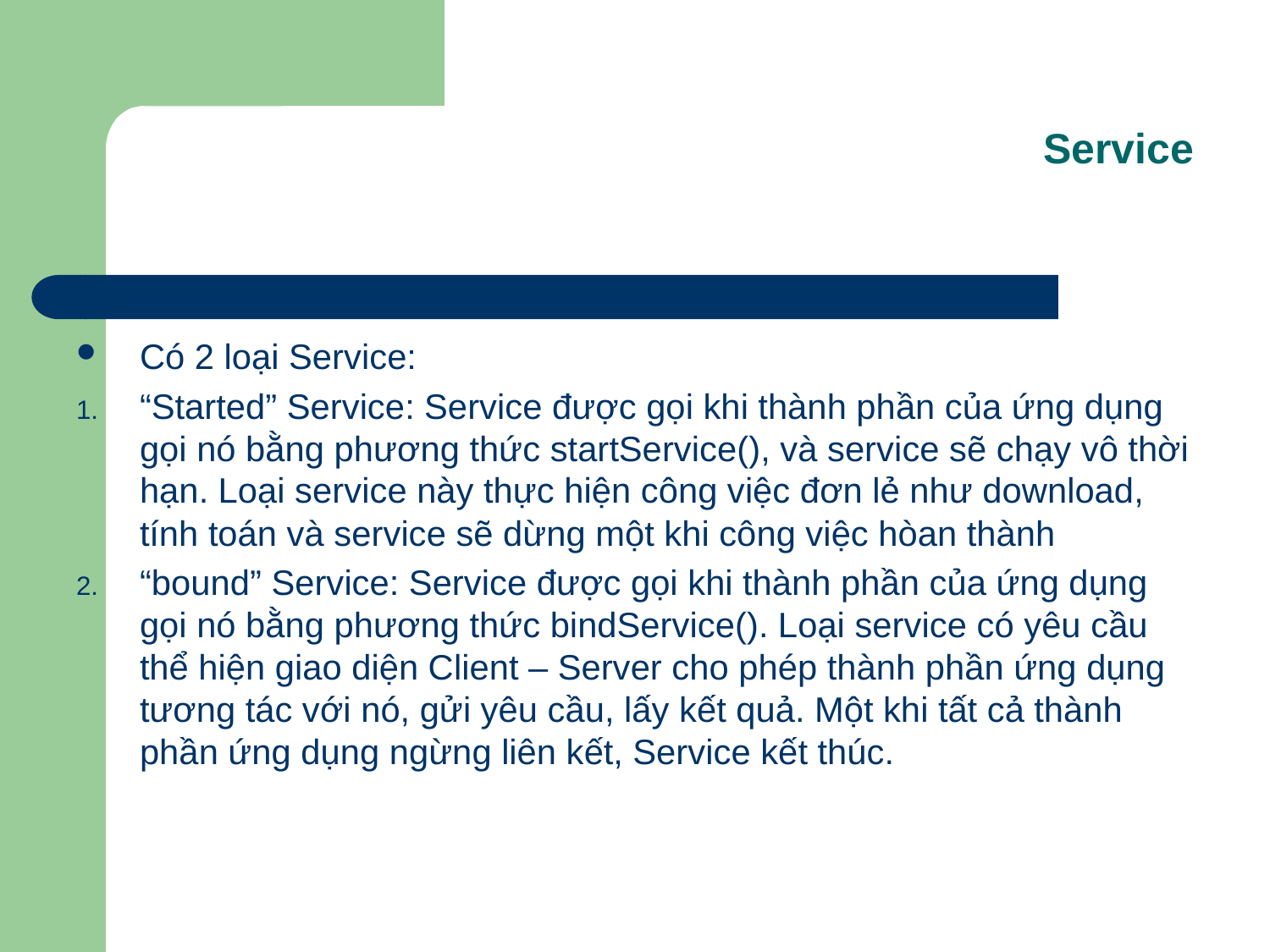

Service
Có 2 loại Service:
“Started” Service: Service được gọi khi thành phần của ứng dụng gọi nó bằng phương thức startService(), và service sẽ chạy vô thời hạn. Loại service này thực hiện công việc đơn lẻ như download, tính toán và service sẽ dừng một khi công việc hòan thành
“bound” Service: Service được gọi khi thành phần của ứng dụng gọi nó bằng phương thức bindService(). Loại service có yêu cầu thể hiện giao diện Client – Server cho phép thành phần ứng dụng tương tác với nó, gửi yêu cầu, lấy kết quả. Một khi tất cả thành phần ứng dụng ngừng liên kết, Service kết thúc.